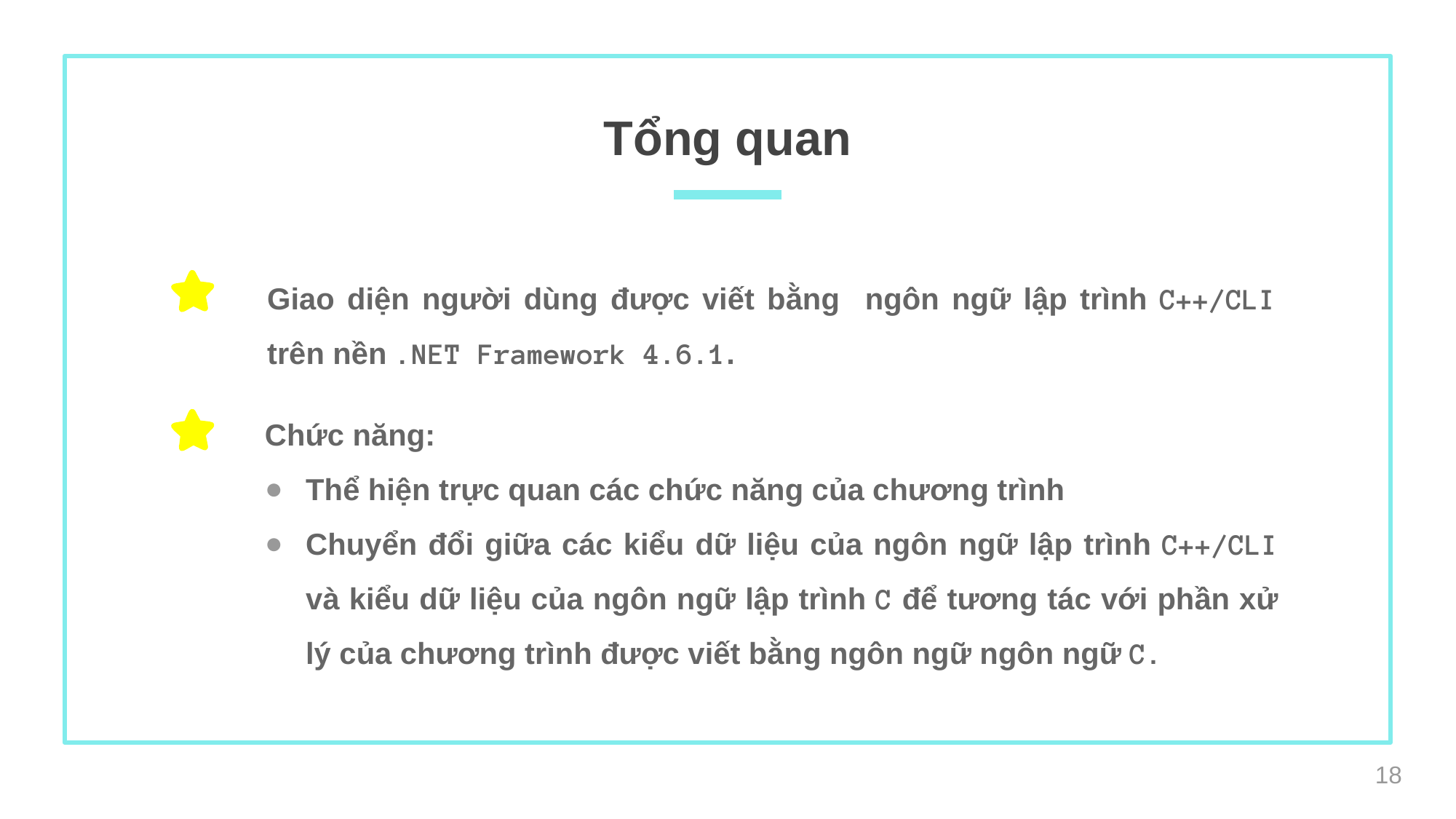

# Tổng quan
Giao diện người dùng được viết bằng  ngôn ngữ lập trình C++/CLI trên nền .NET Framework 4.6.1.

Chức năng:
Thể hiện trực quan các chức năng của chương trình
Chuyển đổi giữa các kiểu dữ liệu của ngôn ngữ lập trình C++/CLI và kiểu dữ liệu của ngôn ngữ lập trình C để tương tác với phần xử lý của chương trình được viết bằng ngôn ngữ ngôn ngữ C.

18